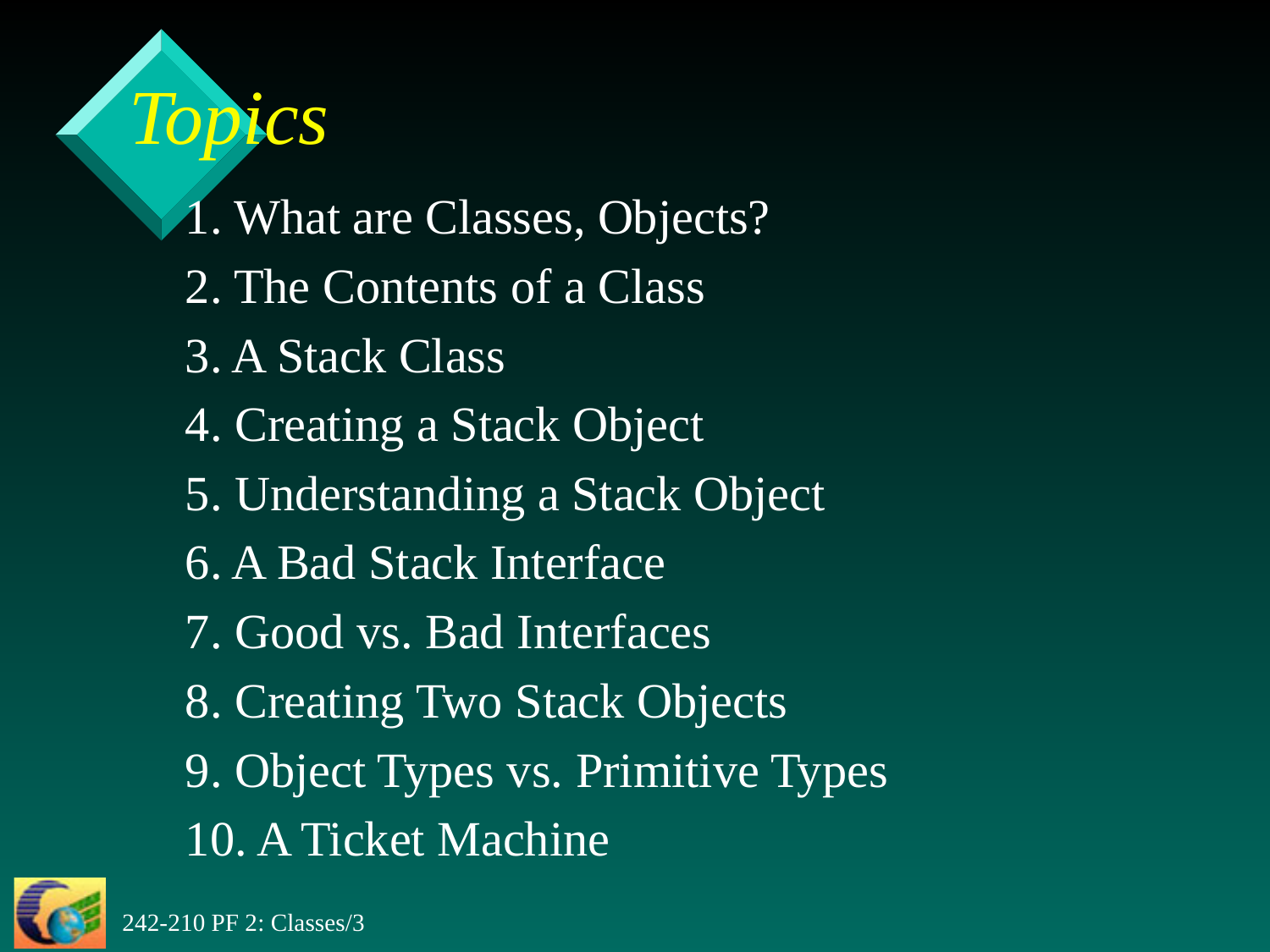

# Topics
1. What are Classes, Objects?
2. The Contents of a Class
3. A Stack Class
4. Creating a Stack Object
5. Understanding a Stack Object
6. A Bad Stack Interface
7. Good vs. Bad Interfaces
8. Creating Two Stack Objects
9. Object Types vs. Primitive Types
10. A Ticket Machine